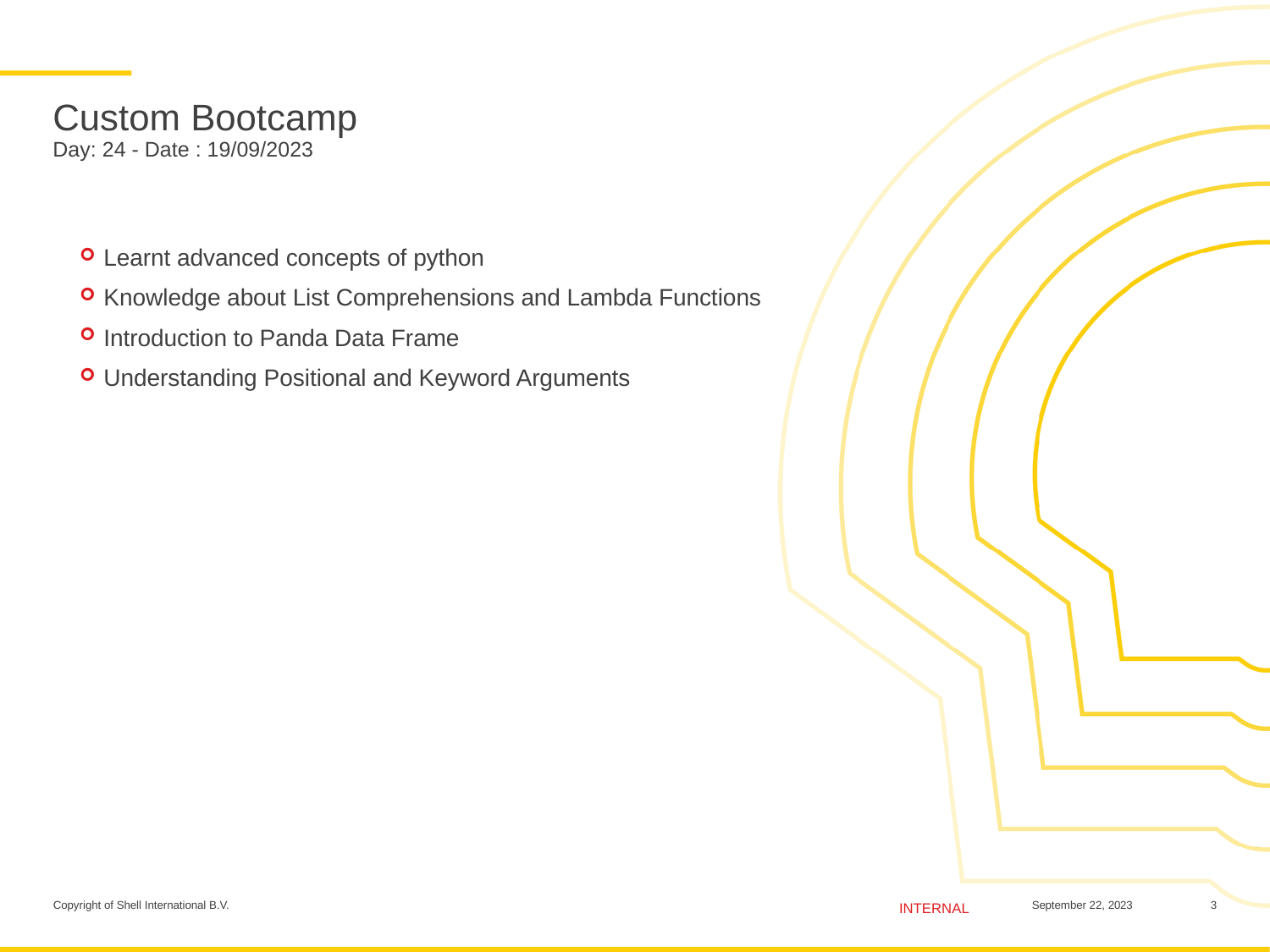

# Custom Bootcamp Day: 24 - Date : 19/09/2023
Learnt advanced concepts of python
Knowledge about List Comprehensions and Lambda Functions
Introduction to Panda Data Frame
Understanding Positional and Keyword Arguments

3
September 22, 2023